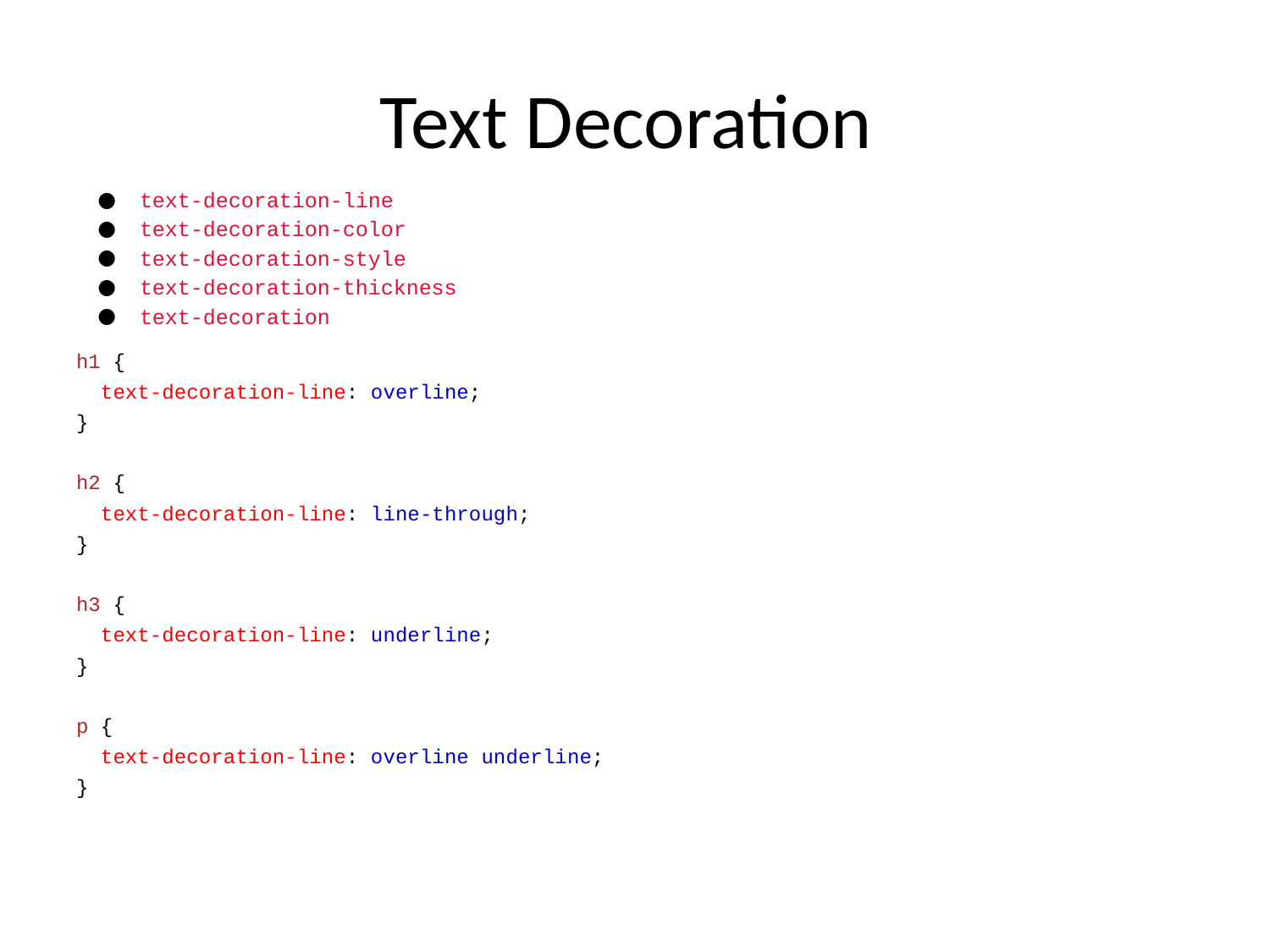

# Text Decoration
text-decoration-line
text-decoration-color
text-decoration-style
text-decoration-thickness
text-decoration
h1 {
  text-decoration-line: overline;
}

h2 {
  text-decoration-line: line-through;
}

h3 {
  text-decoration-line: underline;
}

p {
  text-decoration-line: overline underline;
}